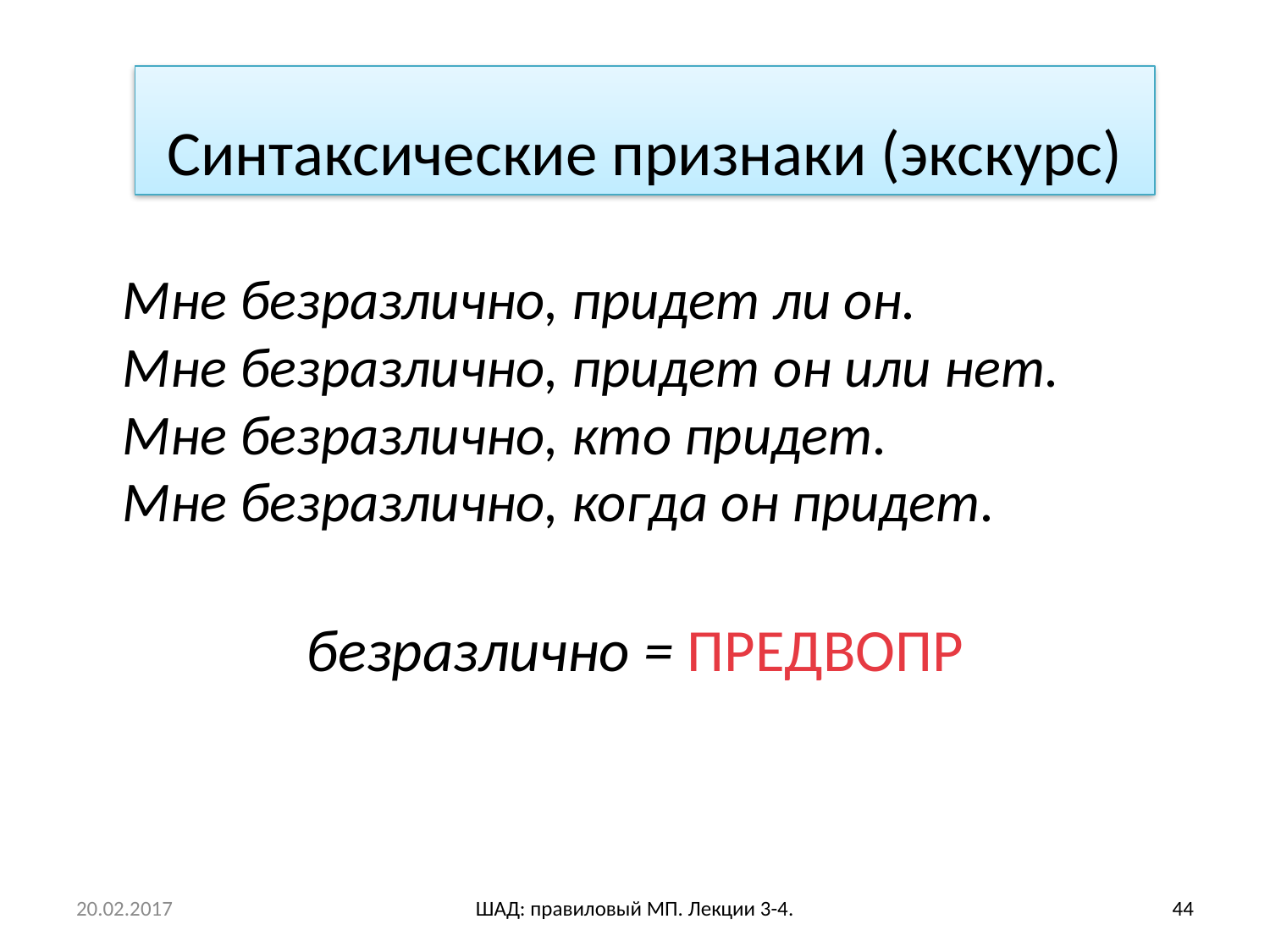

Синтаксические признаки (экскурс)
Мне безразлично, придет ли он.
Мне безразлично, придет он или нет.
Мне безразлично, кто придет.
Мне безразлично, когда он придет.
безразлично = ПРЕДВОПР
20.02.2017
ШАД: правиловый МП. Лекции 3-4.
44